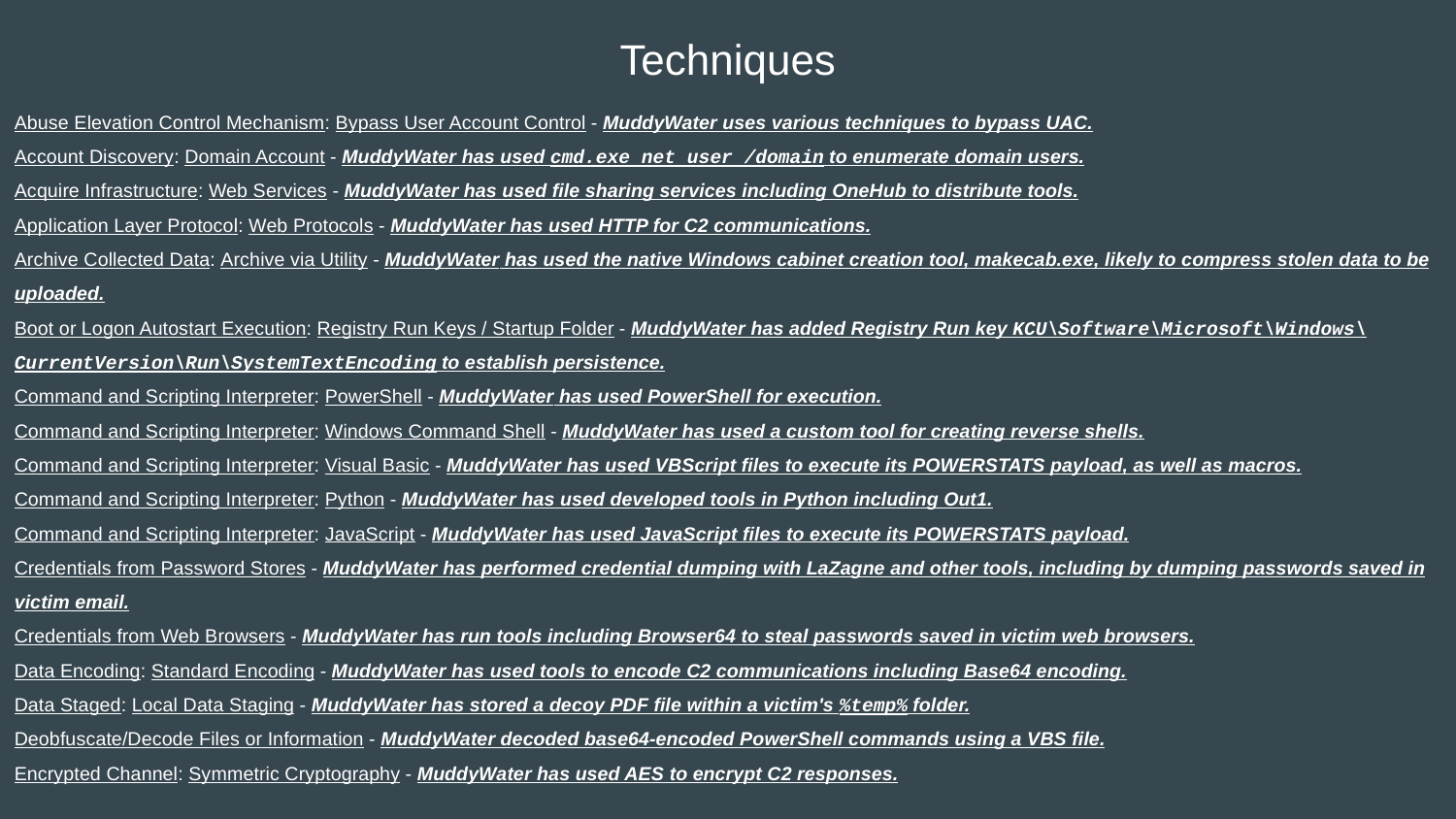

# Techniques

Abuse Elevation Control Mechanism: Bypass User Account Control - MuddyWater uses various techniques to bypass UAC.
Account Discovery: Domain Account - MuddyWater has used cmd.exe net user /domain to enumerate domain users.
Acquire Infrastructure: Web Services - MuddyWater has used file sharing services including OneHub to distribute tools.
Application Layer Protocol: Web Protocols - MuddyWater has used HTTP for C2 communications.
Archive Collected Data: Archive via Utility - MuddyWater has used the native Windows cabinet creation tool, makecab.exe, likely to compress stolen data to be uploaded.
Boot or Logon Autostart Execution: Registry Run Keys / Startup Folder - MuddyWater has added Registry Run key KCU\Software\Microsoft\Windows\CurrentVersion\Run\SystemTextEncoding to establish persistence.
Command and Scripting Interpreter: PowerShell - MuddyWater has used PowerShell for execution.
Command and Scripting Interpreter: Windows Command Shell - MuddyWater has used a custom tool for creating reverse shells.
Command and Scripting Interpreter: Visual Basic - MuddyWater has used VBScript files to execute its POWERSTATS payload, as well as macros.
Command and Scripting Interpreter: Python - MuddyWater has used developed tools in Python including Out1.
Command and Scripting Interpreter: JavaScript - MuddyWater has used JavaScript files to execute its POWERSTATS payload.
Credentials from Password Stores - MuddyWater has performed credential dumping with LaZagne and other tools, including by dumping passwords saved in victim email.
Credentials from Web Browsers - MuddyWater has run tools including Browser64 to steal passwords saved in victim web browsers.
Data Encoding: Standard Encoding - MuddyWater has used tools to encode C2 communications including Base64 encoding.
Data Staged: Local Data Staging - MuddyWater has stored a decoy PDF file within a victim's %temp% folder.
Deobfuscate/Decode Files or Information - MuddyWater decoded base64-encoded PowerShell commands using a VBS file.
Encrypted Channel: Symmetric Cryptography - MuddyWater has used AES to encrypt C2 responses.